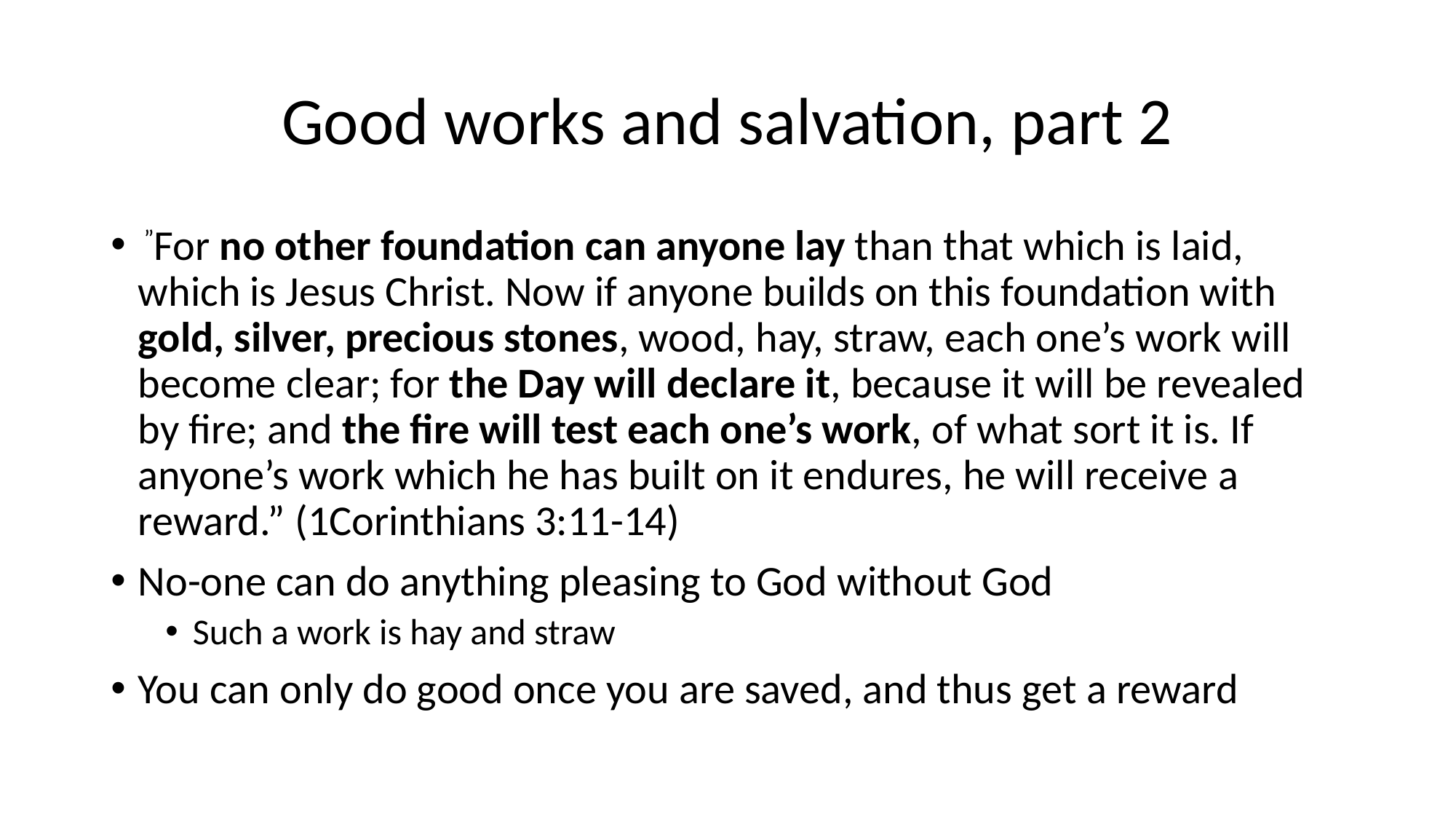

# Good works and salvation, part 2
 ”For no other foundation can anyone lay than that which is laid, which is Jesus Christ. Now if anyone builds on this foundation with gold, silver, precious stones, wood, hay, straw, each one’s work will become clear; for the Day will declare it, because it will be revealed by fire; and the fire will test each one’s work, of what sort it is. If anyone’s work which he has built on it endures, he will receive a reward.” (1Corinthians 3:11-14)
No-one can do anything pleasing to God without God
Such a work is hay and straw
You can only do good once you are saved, and thus get a reward